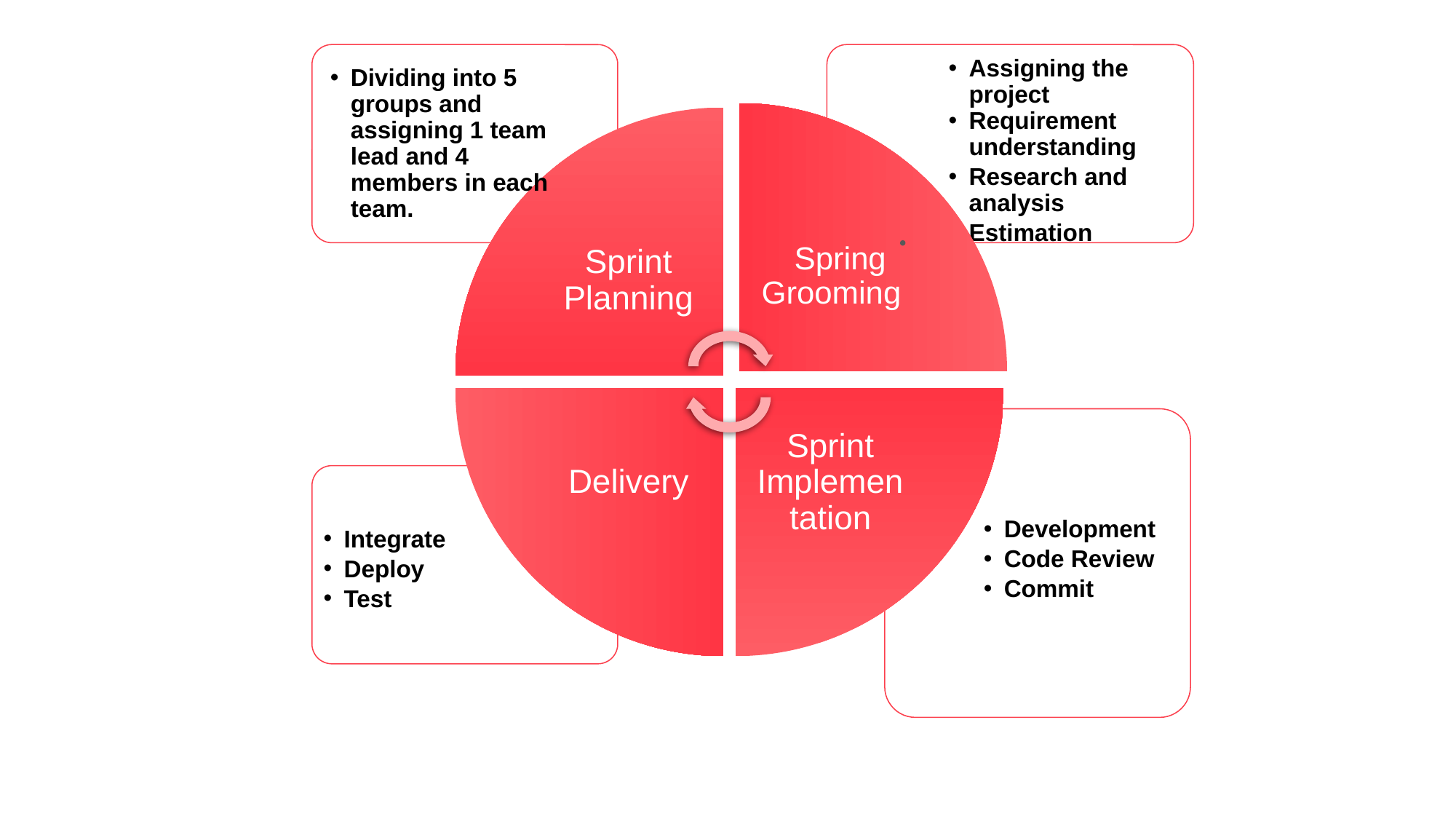

Assigning the project
Requirement understanding
Research and analysis
Estimation

Spring Grooming
Sprint Planning

Delivery
Sprint Implementation

Development
Code Review
Commit

Integrate
Deploy
Test
Dividing into 5 groups and assigning 1 team lead and 4 members in each team.